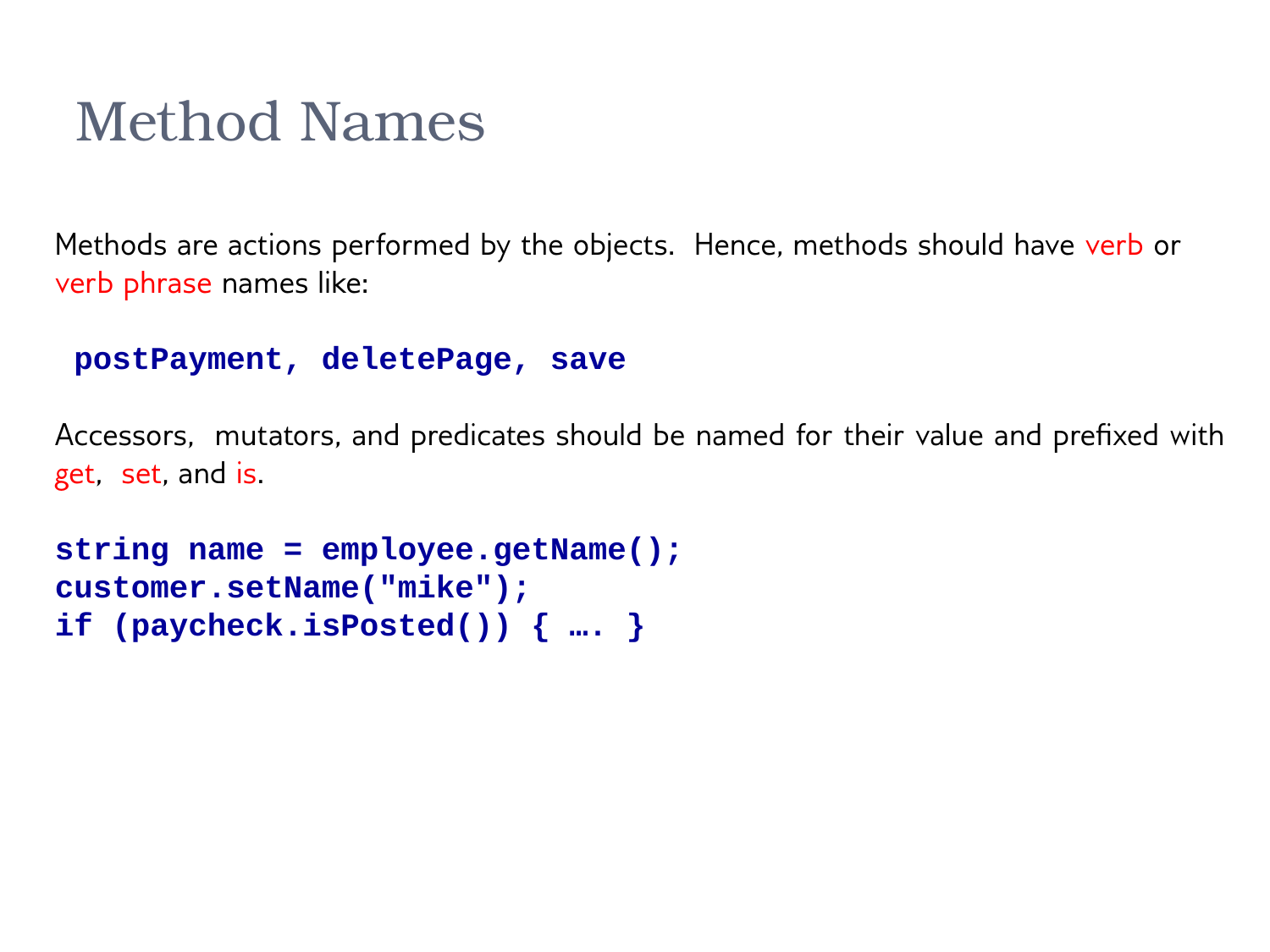

# Method Names
Methods are actions performed by the objects.  Hence, methods should have verb or verb phrase names like:

 postPayment, deletePage, save

Accessors,  mutators, and predicates should be named for their value and prefixed with get,  set, and is.

string name = employee.getName();
customer.setName("mike");
if (paycheck.isPosted()) { …. }